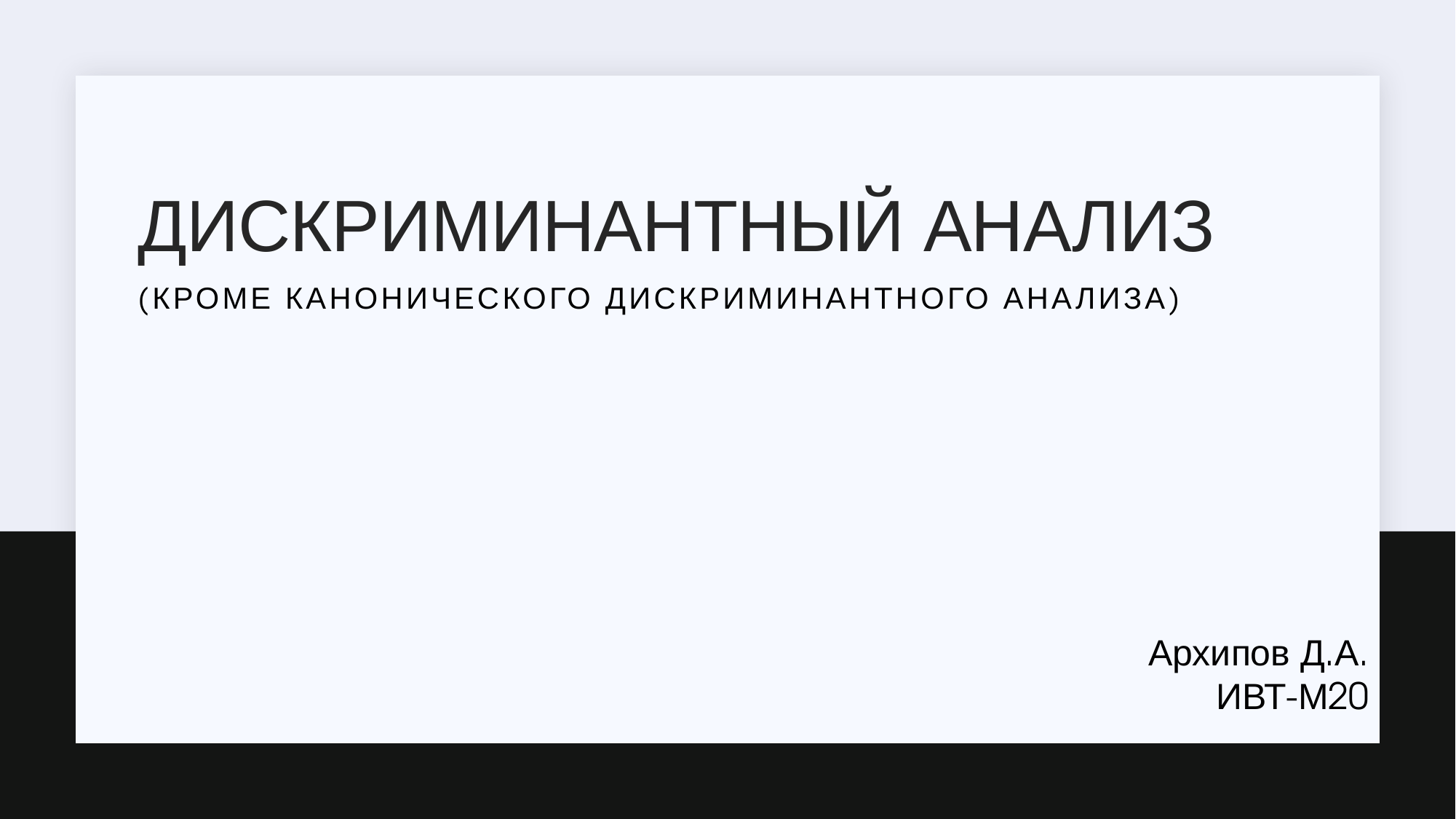

# Дискриминантный анализ
(кроме канонического дискриминантного анализа)
Архипов Д.А.
ИВТ-М20